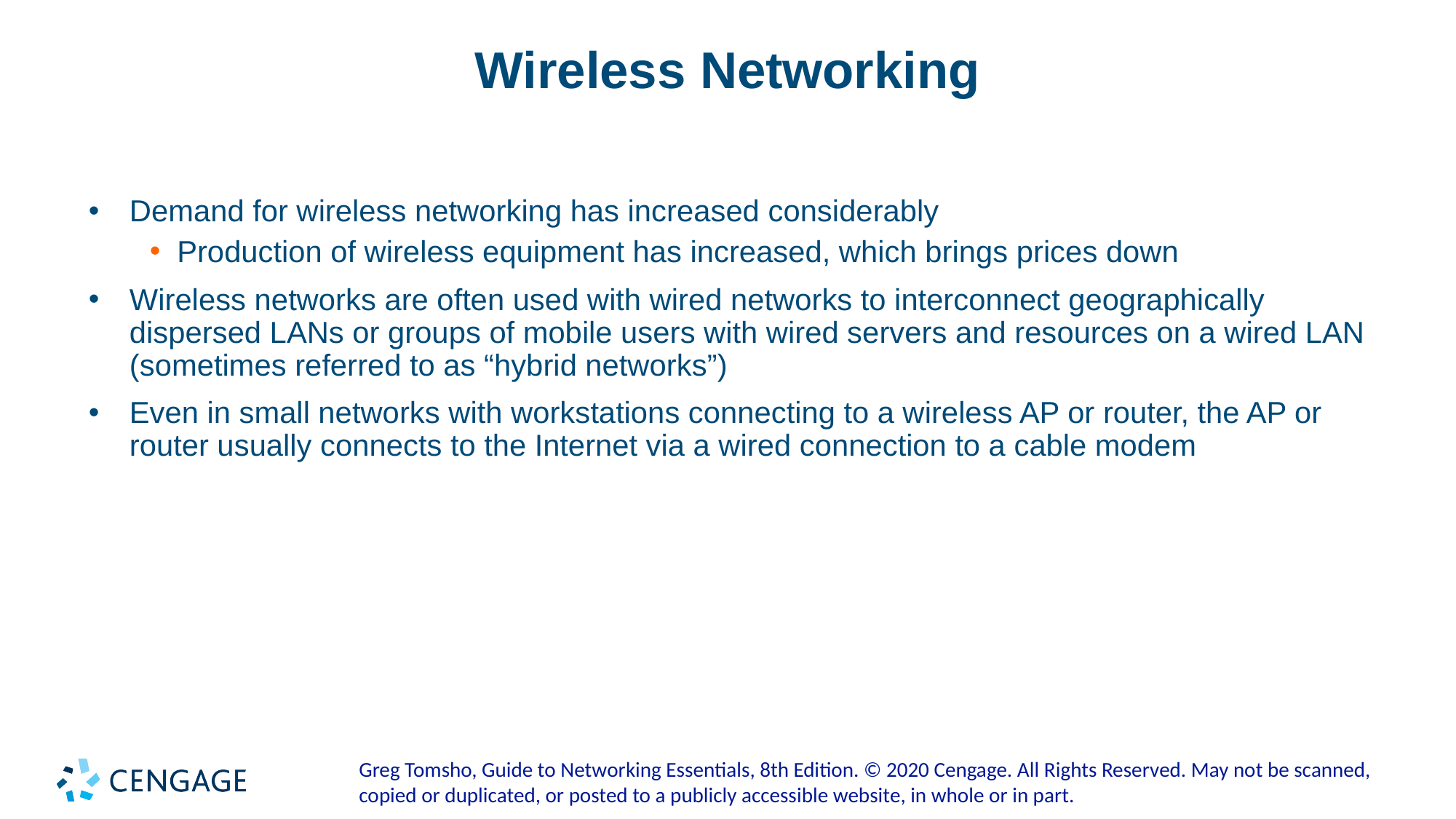

# Wireless Networking
Demand for wireless networking has increased considerably
Production of wireless equipment has increased, which brings prices down
Wireless networks are often used with wired networks to interconnect geographically dispersed LANs or groups of mobile users with wired servers and resources on a wired LAN (sometimes referred to as “hybrid networks”)
Even in small networks with workstations connecting to a wireless AP or router, the AP or router usually connects to the Internet via a wired connection to a cable modem